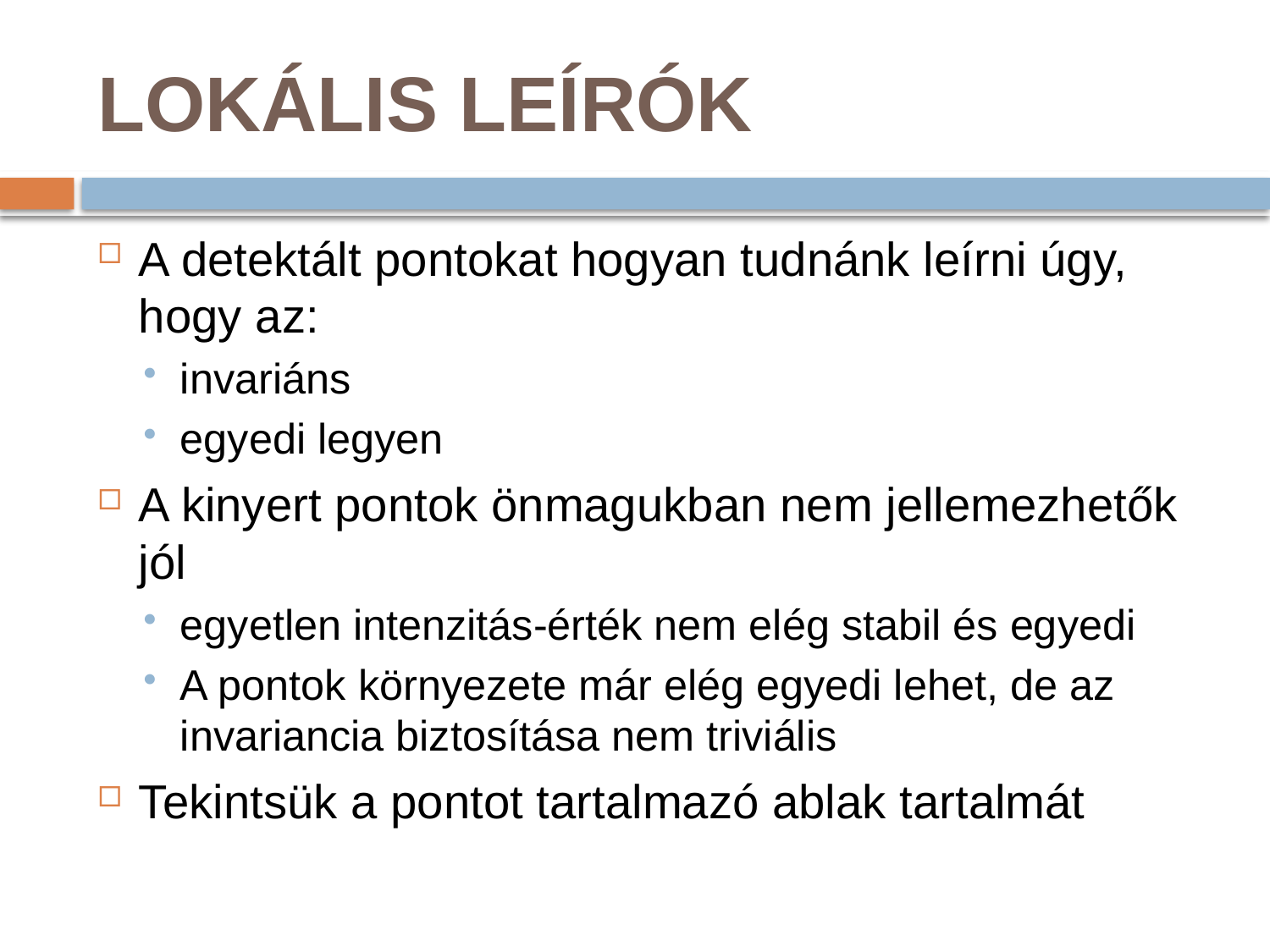

# Lokális leírók
A detektált pontokat hogyan tudnánk leírni úgy, hogy az:
invariáns
egyedi legyen
A kinyert pontok önmagukban nem jellemezhetők jól
egyetlen intenzitás-érték nem elég stabil és egyedi
A pontok környezete már elég egyedi lehet, de az invariancia biztosítása nem triviális
Tekintsük a pontot tartalmazó ablak tartalmát